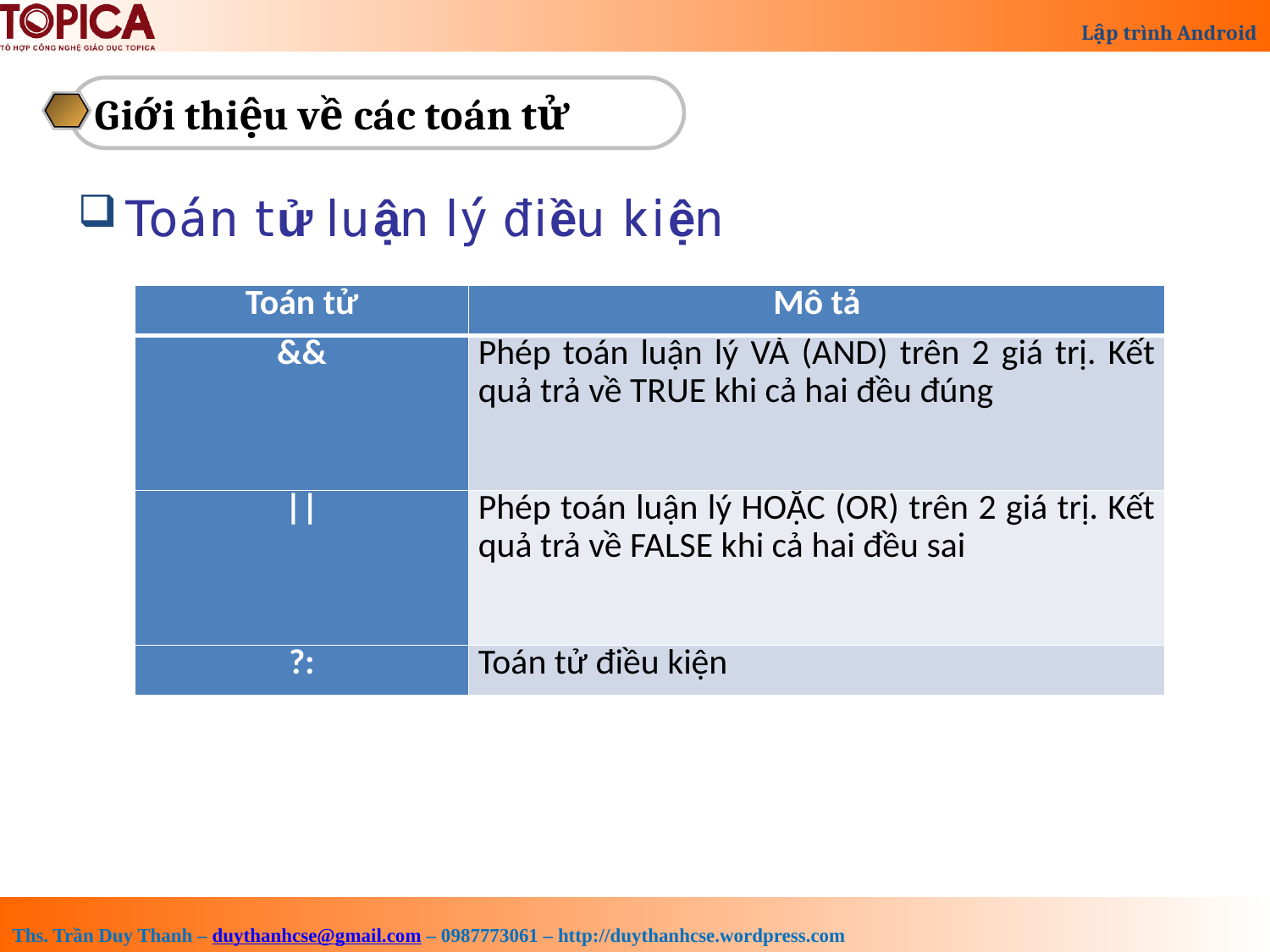

Giới thiệu về các toán tử

Toán tử luận lý điều kiện
| Toán tử | Mô tả |
| --- | --- |
| && | Phép toán luận lý VÀ (AND) trên 2 giá trị. Kết quả trả về TRUE khi cả hai đều đúng |
| || | Phép toán luận lý HOẶC (OR) trên 2 giá trị. Kết quả trả về FALSE khi cả hai đều sai |
| ?: | Toán tử điều kiện |